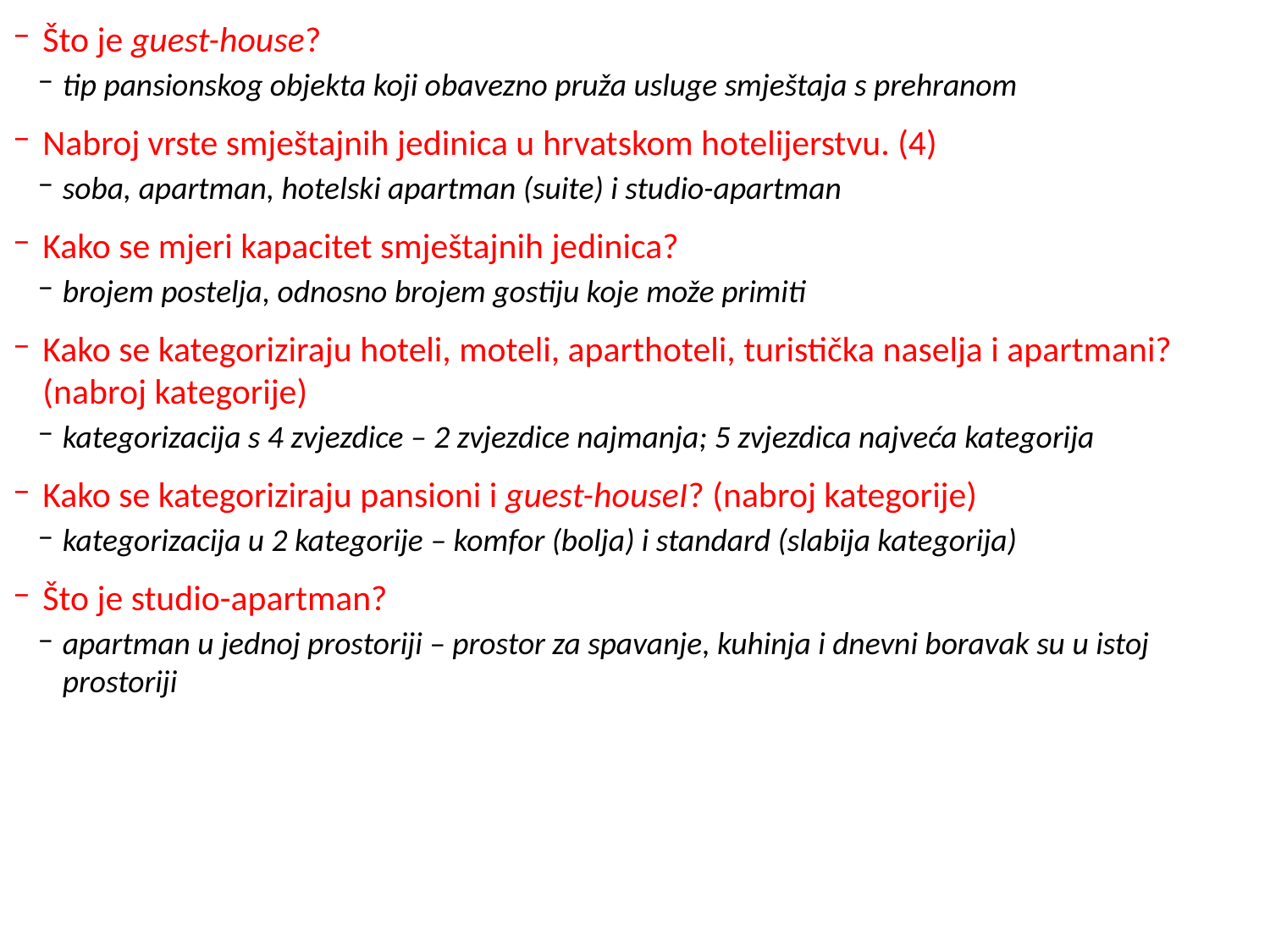

Što je guest-house?
tip pansionskog objekta koji obavezno pruža usluge smještaja s prehranom
Nabroj vrste smještajnih jedinica u hrvatskom hotelijerstvu. (4)
soba, apartman, hotelski apartman (suite) i studio-apartman
Kako se mjeri kapacitet smještajnih jedinica?
brojem postelja, odnosno brojem gostiju koje može primiti
Kako se kategoriziraju hoteli, moteli, aparthoteli, turistička naselja i apartmani? (nabroj kategorije)
kategorizacija s 4 zvjezdice – 2 zvjezdice najmanja; 5 zvjezdica najveća kategorija
Kako se kategoriziraju pansioni i guest-houseI? (nabroj kategorije)
kategorizacija u 2 kategorije – komfor (bolja) i standard (slabija kategorija)
Što je studio-apartman?
apartman u jednoj prostoriji – prostor za spavanje, kuhinja i dnevni boravak su u istoj prostoriji